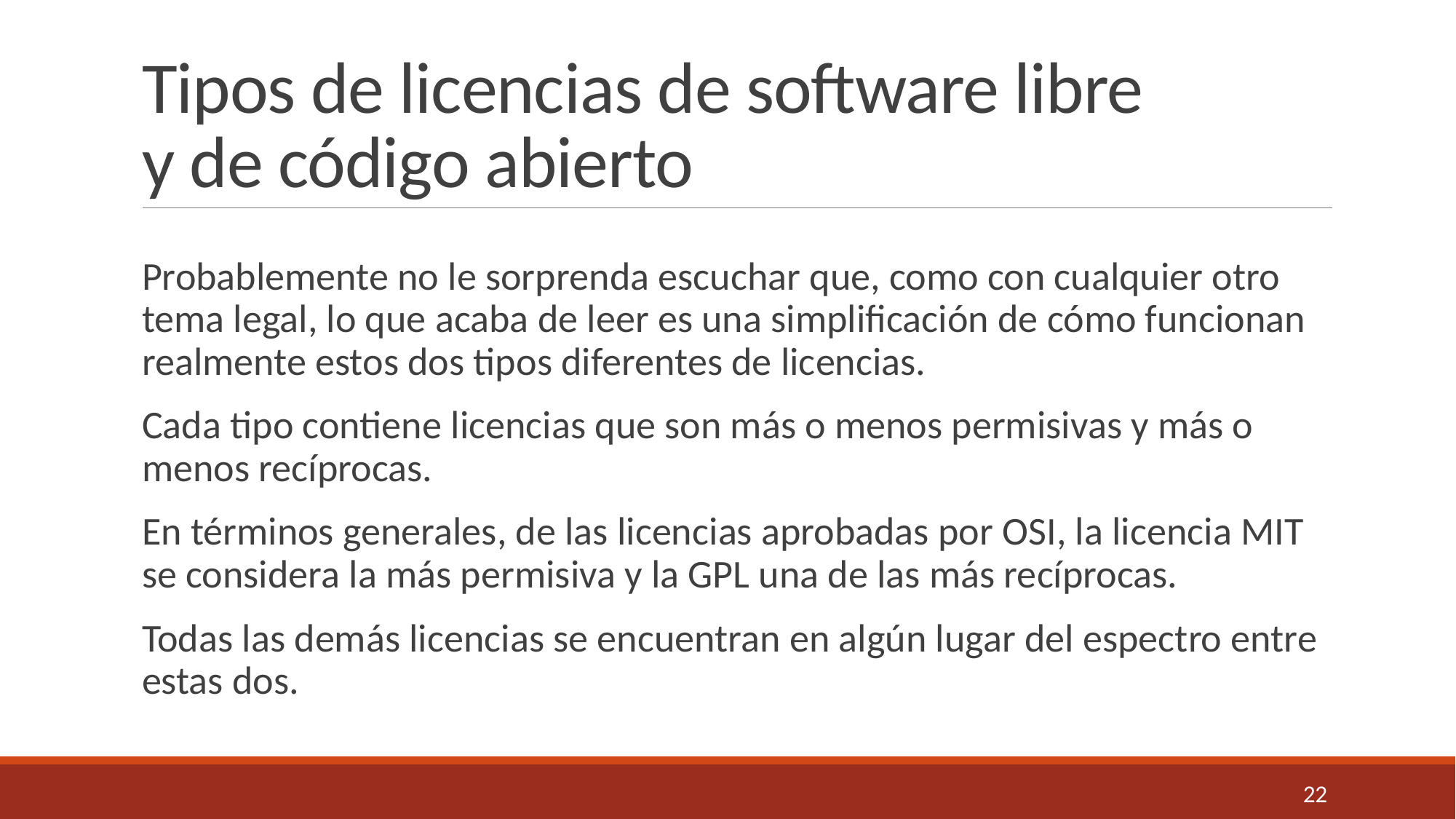

# Tipos de licencias de software libre y de código abierto
Probablemente no le sorprenda escuchar que, como con cualquier otro tema legal, lo que acaba de leer es una simplificación de cómo funcionan realmente estos dos tipos diferentes de licencias.
Cada tipo contiene licencias que son más o menos permisivas y más o menos recíprocas.
En términos generales, de las licencias aprobadas por OSI, la licencia MIT se considera la más permisiva y la GPL una de las más recíprocas.
Todas las demás licencias se encuentran en algún lugar del espectro entre estas dos.
22